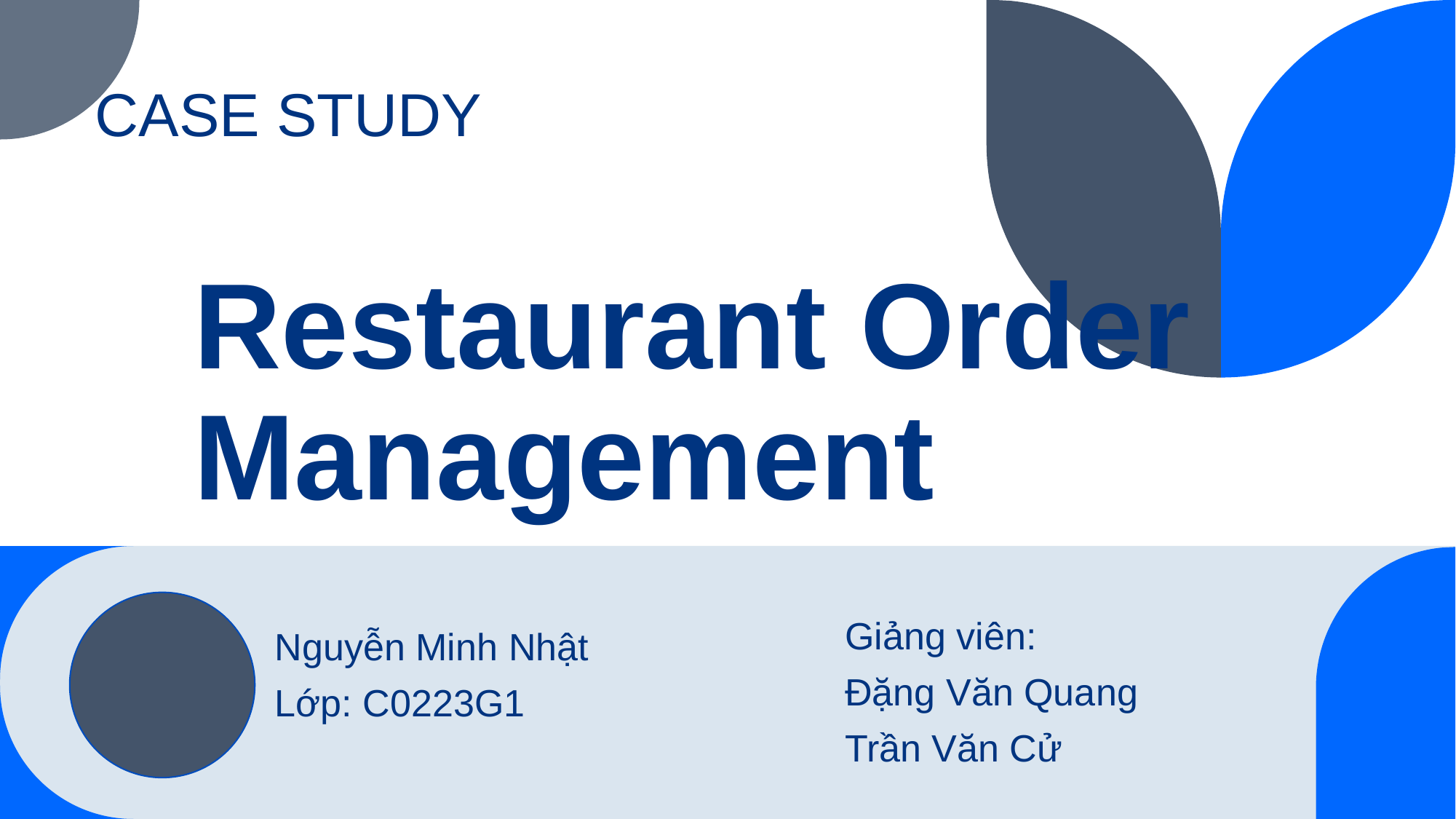

CASE STUDY
# Restaurant Order Management
Giảng viên:
Đặng Văn Quang
Trần Văn Cử
Nguyễn Minh Nhật
Lớp: C0223G1